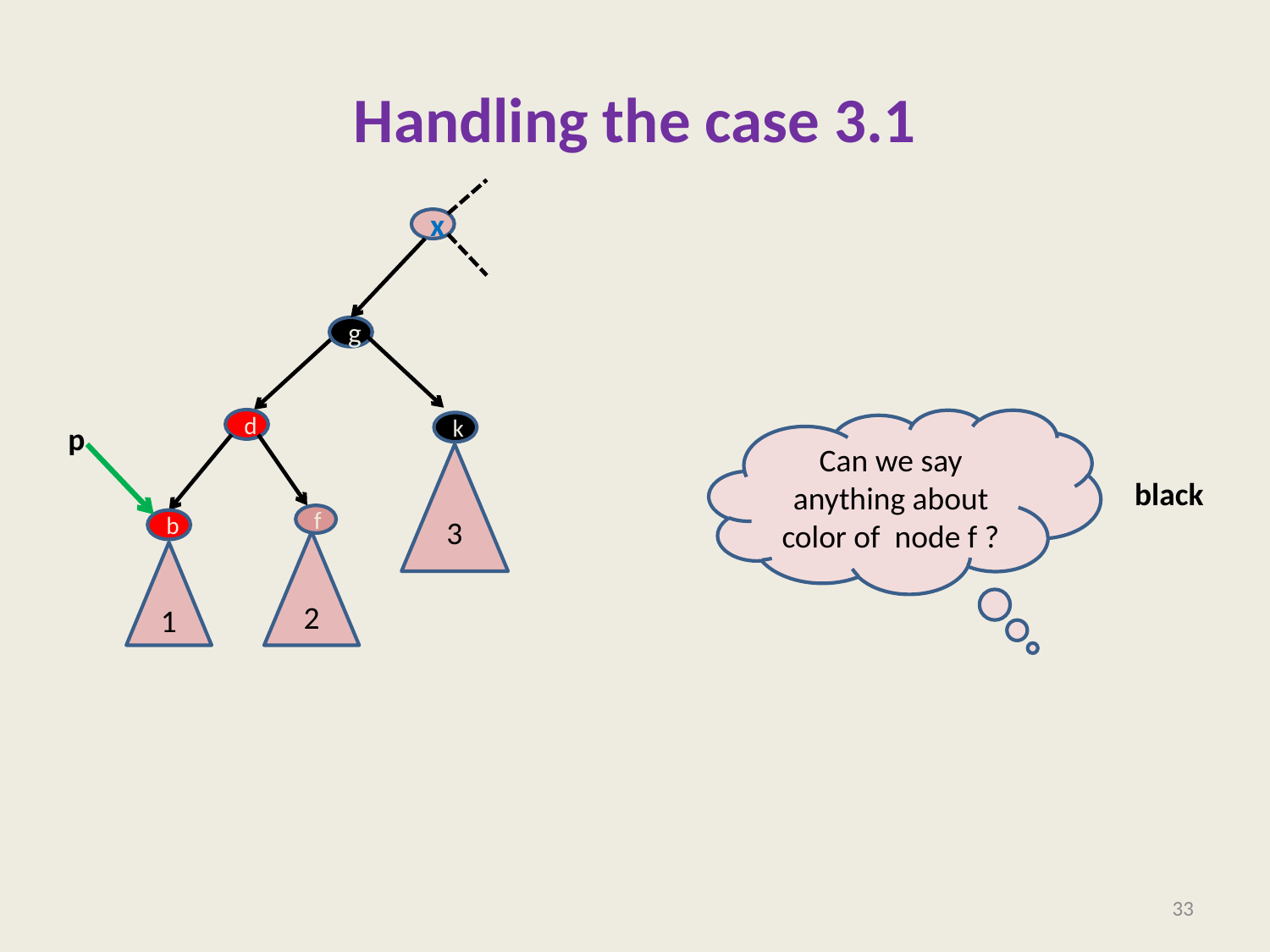

# Handling the case 3.1
x
g
d
k
b

Can we say anything about color of  node f ?
p
3

f
2
1
black
33